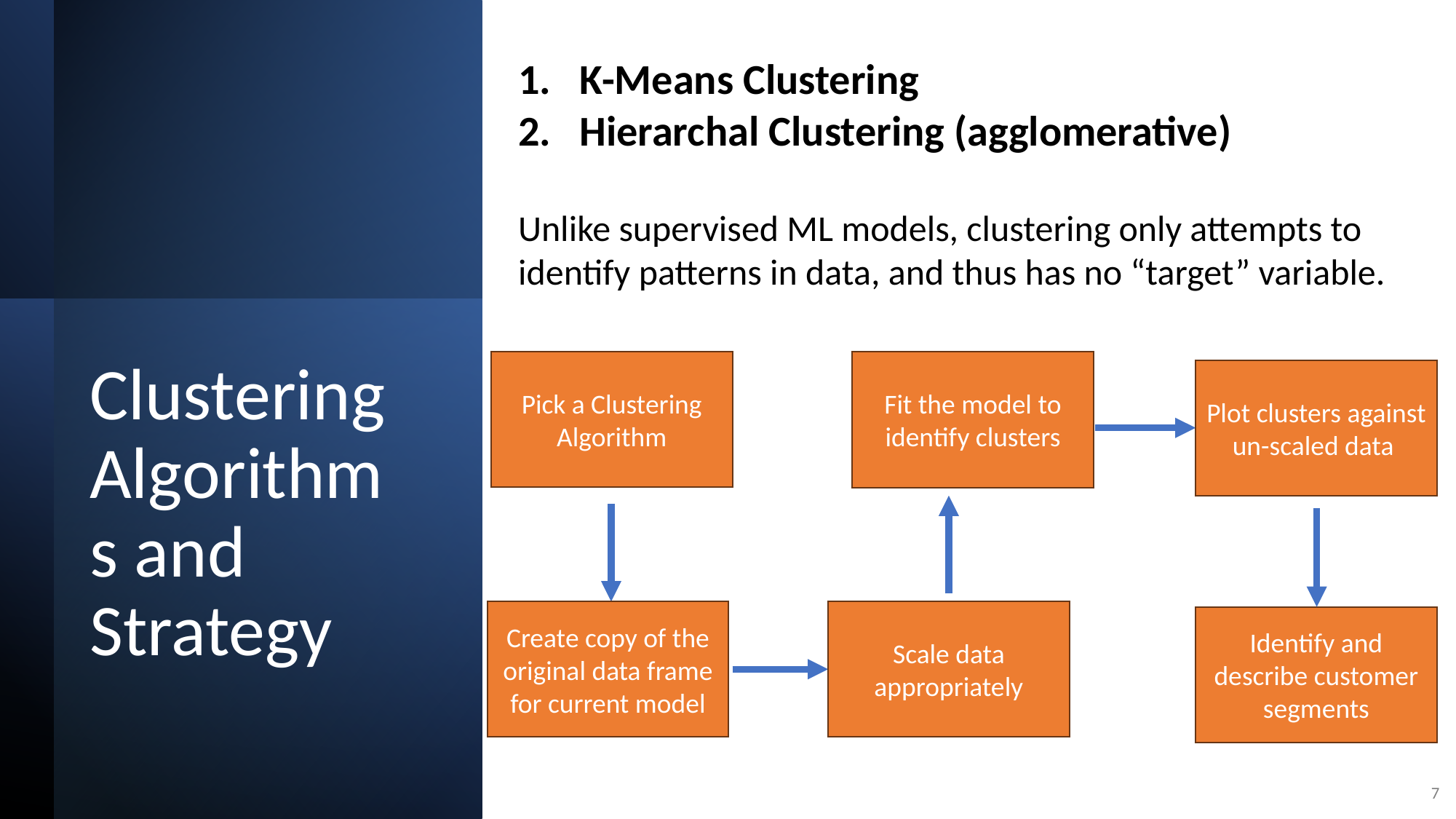

K-Means Clustering
Hierarchal Clustering (agglomerative)

Unlike supervised ML models, clustering only attempts to identify patterns in data, and thus has no “target” variable.

# Clustering Algorithms and Strategy
Pick a Clustering Algorithm
Fit the model to identify clusters
Plot clusters against un-scaled data
Create copy of the original data frame for current model

Scale data appropriately

Identify and describe customer segments
7